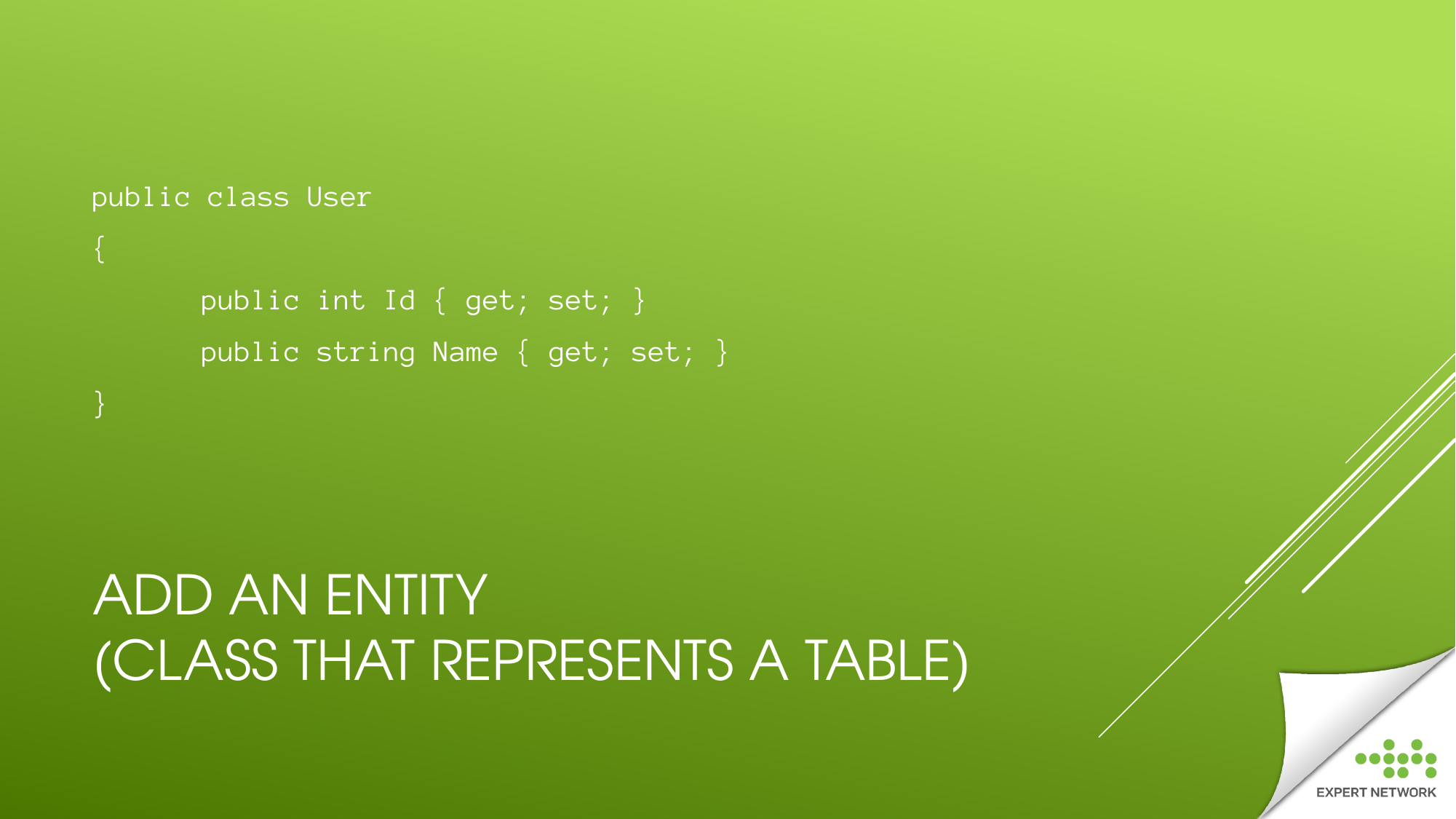

public class User
{
	public int Id { get; set; }
	public string Name { get; set; }
}
# Add an Entity (class that represents a table)